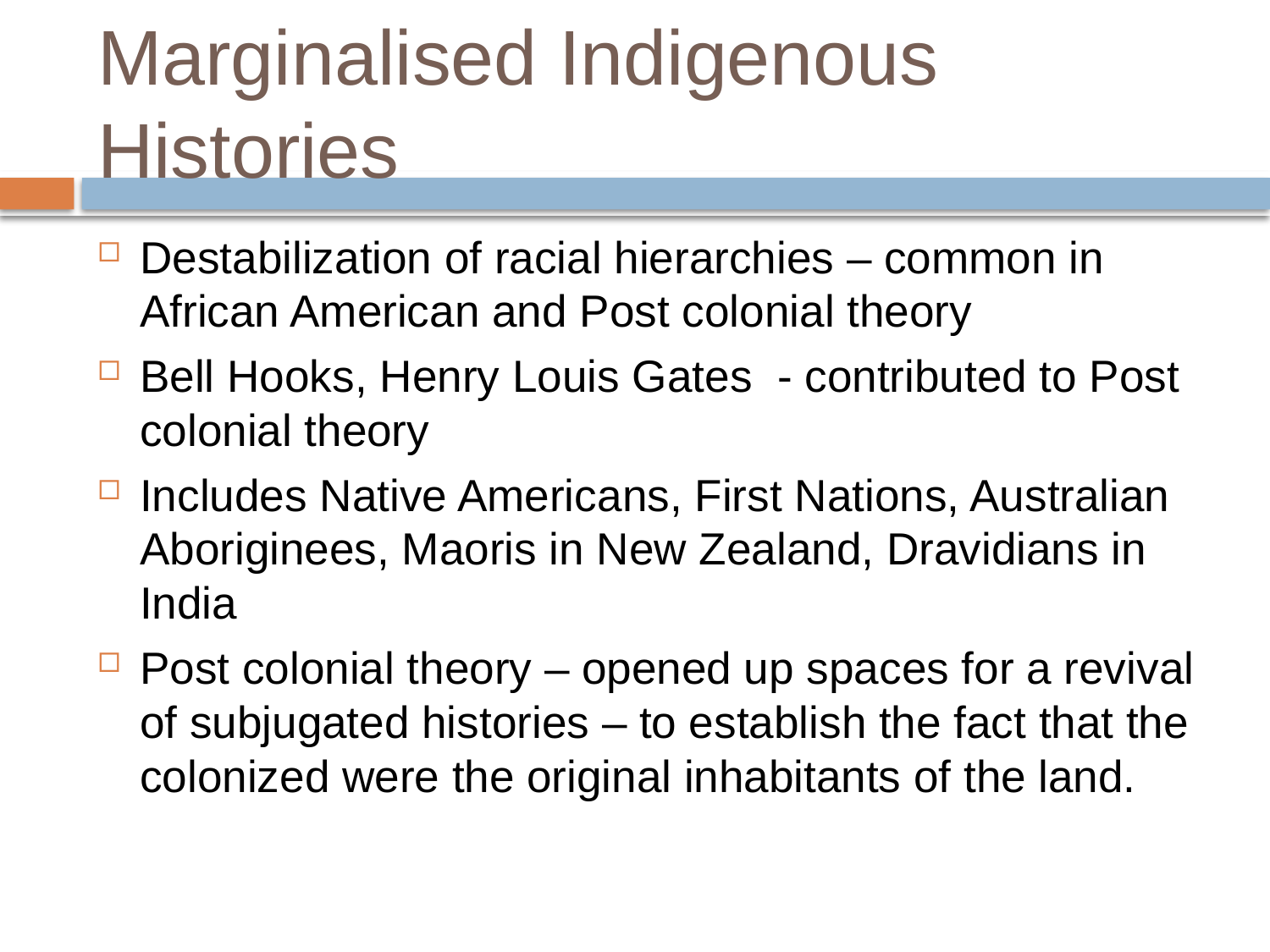

# Marginalised Indigenous Histories
Destabilization of racial hierarchies – common in African American and Post colonial theory
Bell Hooks, Henry Louis Gates  - contributed to Post colonial theory
Includes Native Americans, First Nations, Australian Aboriginees, Maoris in New Zealand, Dravidians in India
Post colonial theory – opened up spaces for a revival of subjugated histories – to establish the fact that the colonized were the original inhabitants of the land.